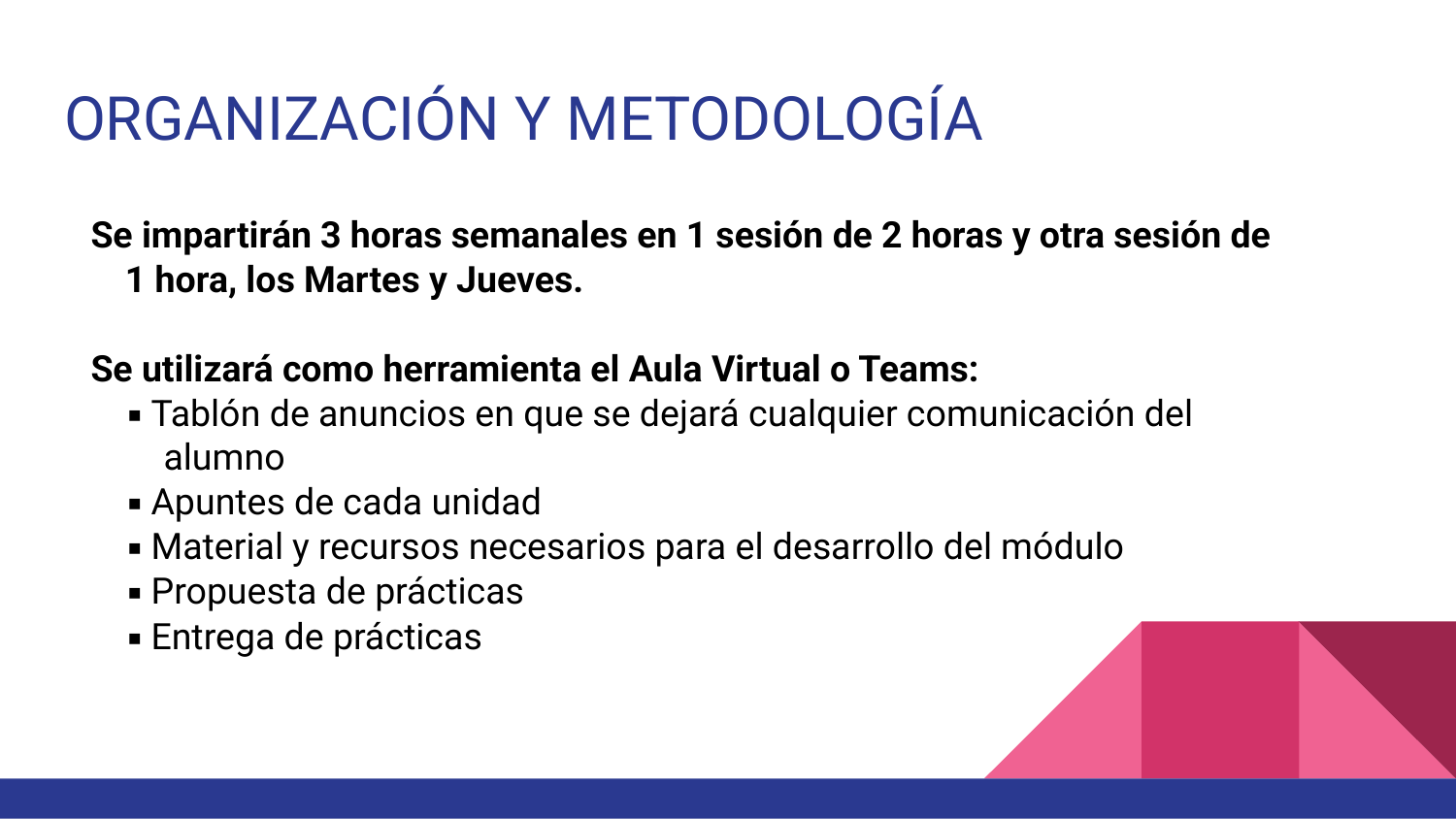

# ORGANIZACIÓN Y METODOLOGÍA
Se impartirán 3 horas semanales en 1 sesión de 2 horas y otra sesión de 1 hora, los Martes y Jueves.

Se utilizará como herramienta el Aula Virtual o Teams:
▪ Tablón de anuncios en que se dejará cualquier comunicación del alumno
▪ Apuntes de cada unidad
▪ Material y recursos necesarios para el desarrollo del módulo
▪ Propuesta de prácticas
▪ Entrega de prácticas